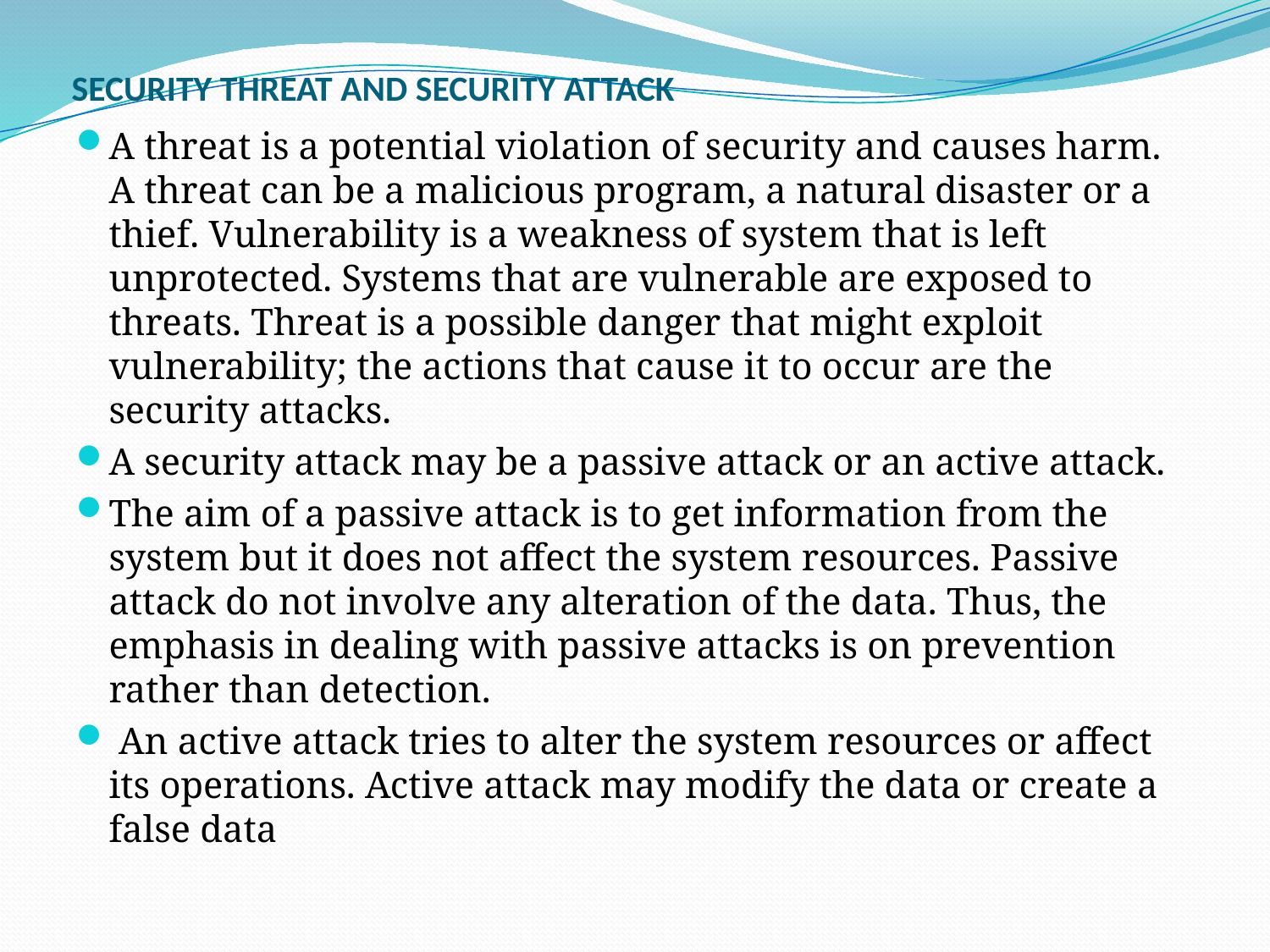

# SECURITY THREAT AND SECURITY ATTACK
A threat is a potential violation of security and causes harm. A threat can be a malicious program, a natural disaster or a thief. Vulnerability is a weakness of system that is left unprotected. Systems that are vulnerable are exposed to threats. Threat is a possible danger that might exploit vulnerability; the actions that cause it to occur are the security attacks.
A security attack may be a passive attack or an active attack.
The aim of a passive attack is to get information from the system but it does not affect the system resources. Passive attack do not involve any alteration of the data. Thus, the emphasis in dealing with passive attacks is on prevention rather than detection.
 An active attack tries to alter the system resources or affect its operations. Active attack may modify the data or create a false data